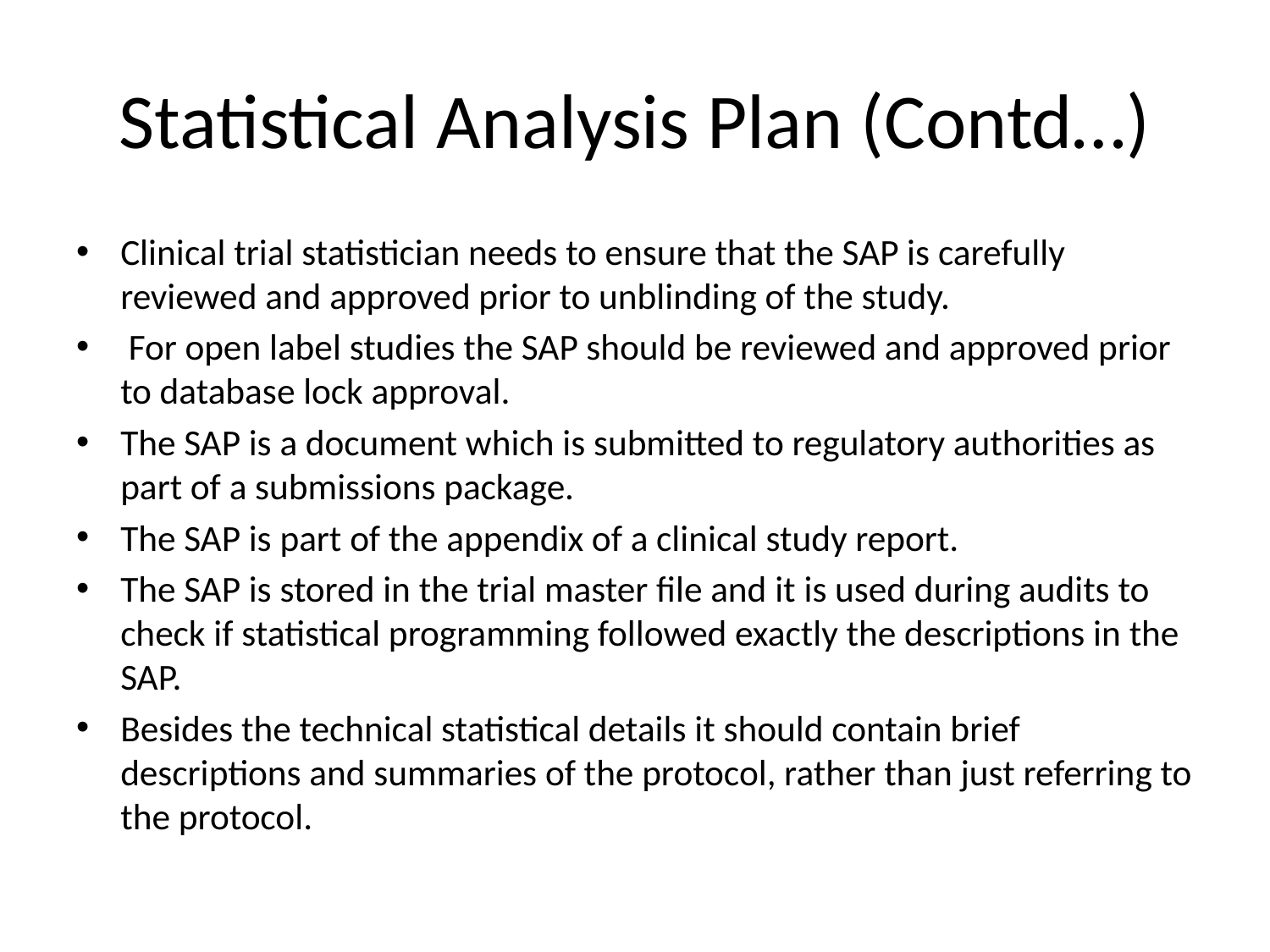

# Statistical Analysis Plan (Contd…)
Clinical trial statistician needs to ensure that the SAP is carefully reviewed and approved prior to unblinding of the study.
 For open label studies the SAP should be reviewed and approved prior to database lock approval.
The SAP is a document which is submitted to regulatory authorities as part of a submissions package.
The SAP is part of the appendix of a clinical study report.
The SAP is stored in the trial master file and it is used during audits to check if statistical programming followed exactly the descriptions in the SAP.
Besides the technical statistical details it should contain brief descriptions and summaries of the protocol, rather than just referring to the protocol.